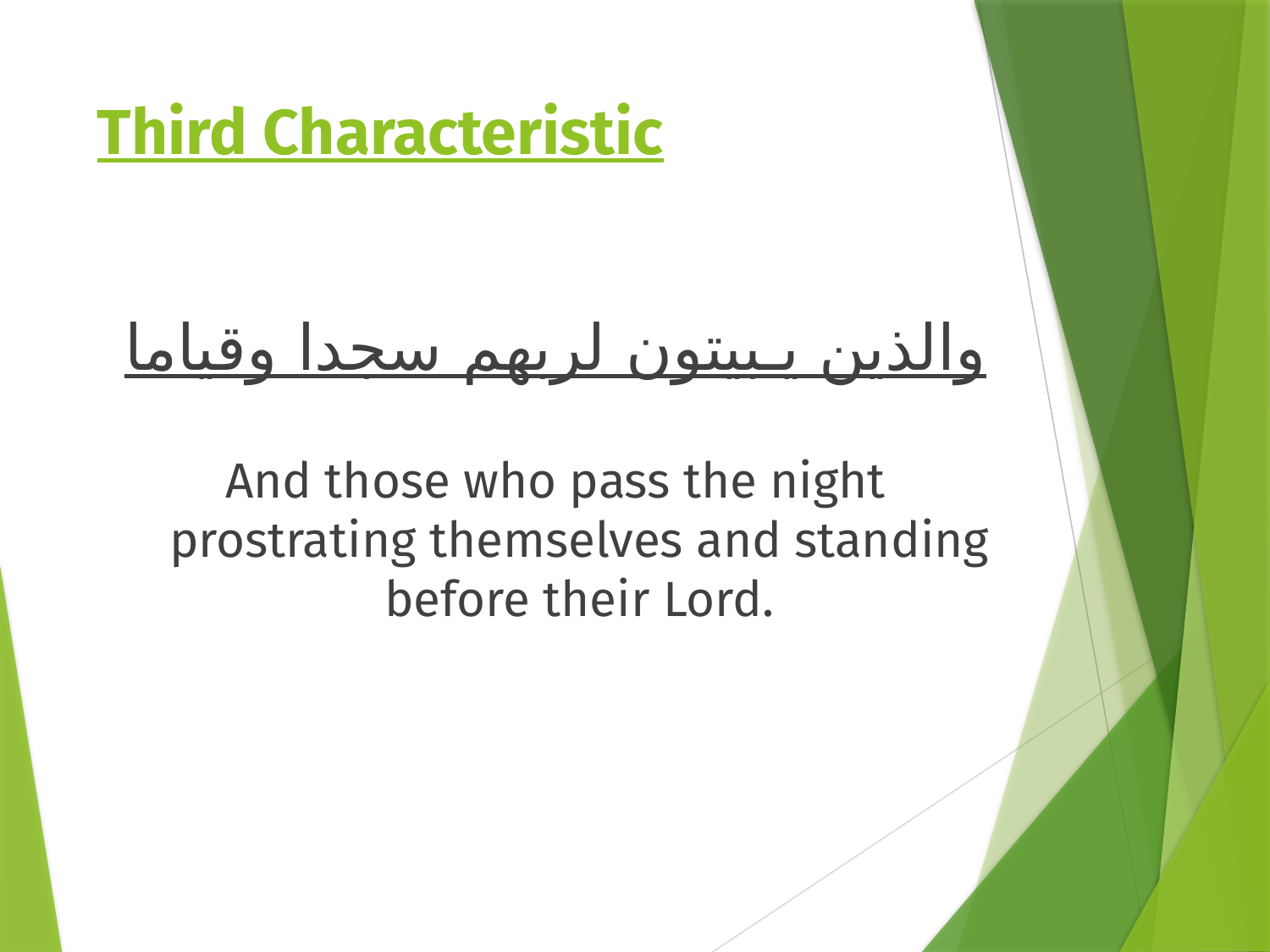

# Third Characteristic

والذين يـبيتون لربهم سجدا وقياما

And those who pass the night prostrating themselves and standing before their Lord.